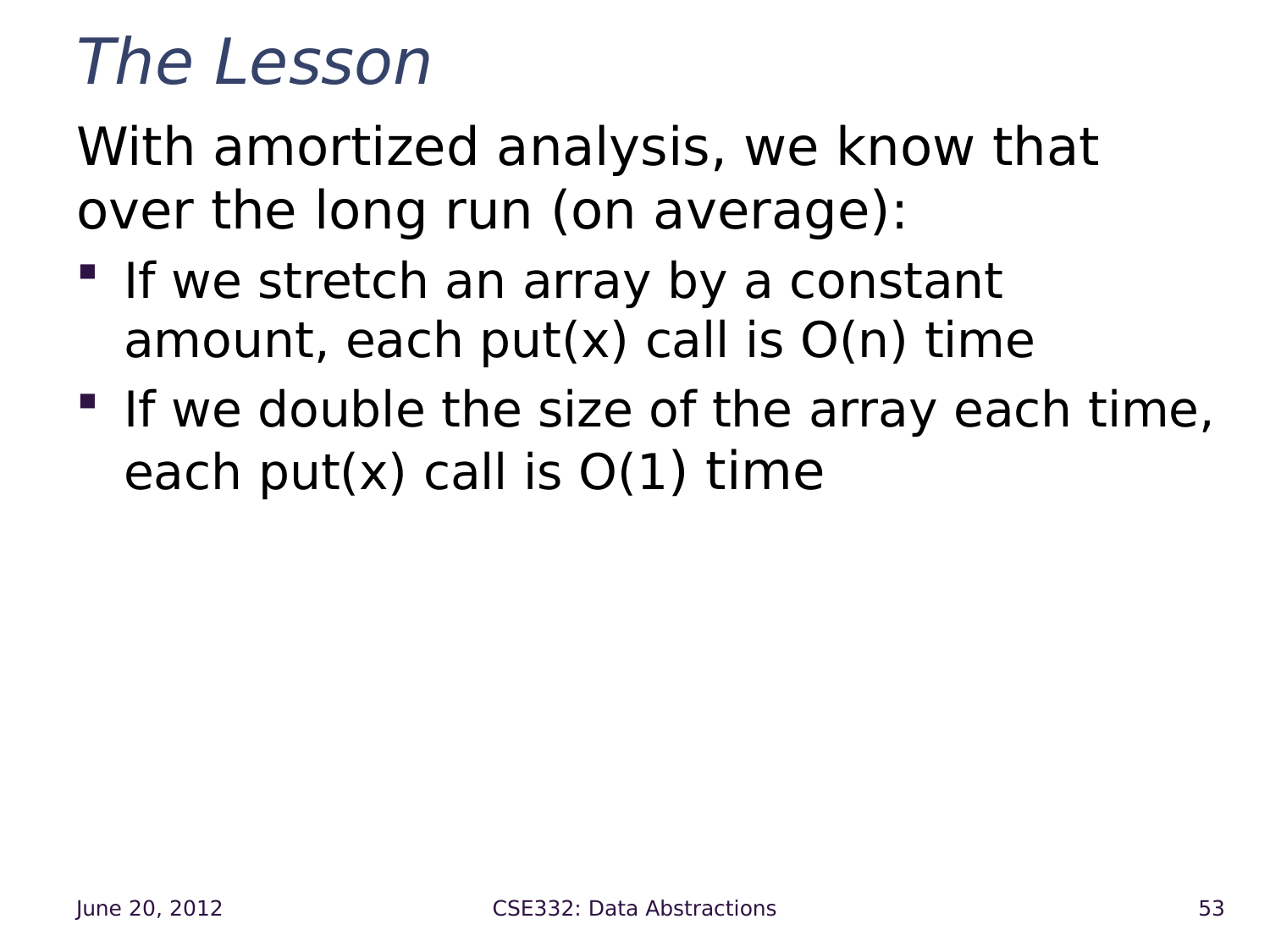

# The Lesson
With amortized analysis, we know that over the long run (on average):
If we stretch an array by a constant amount, each put(x) call is O(n) time
If we double the size of the array each time, each put(x) call is O(1) time

June 20, 2012
CSE332: Data Abstractions
53